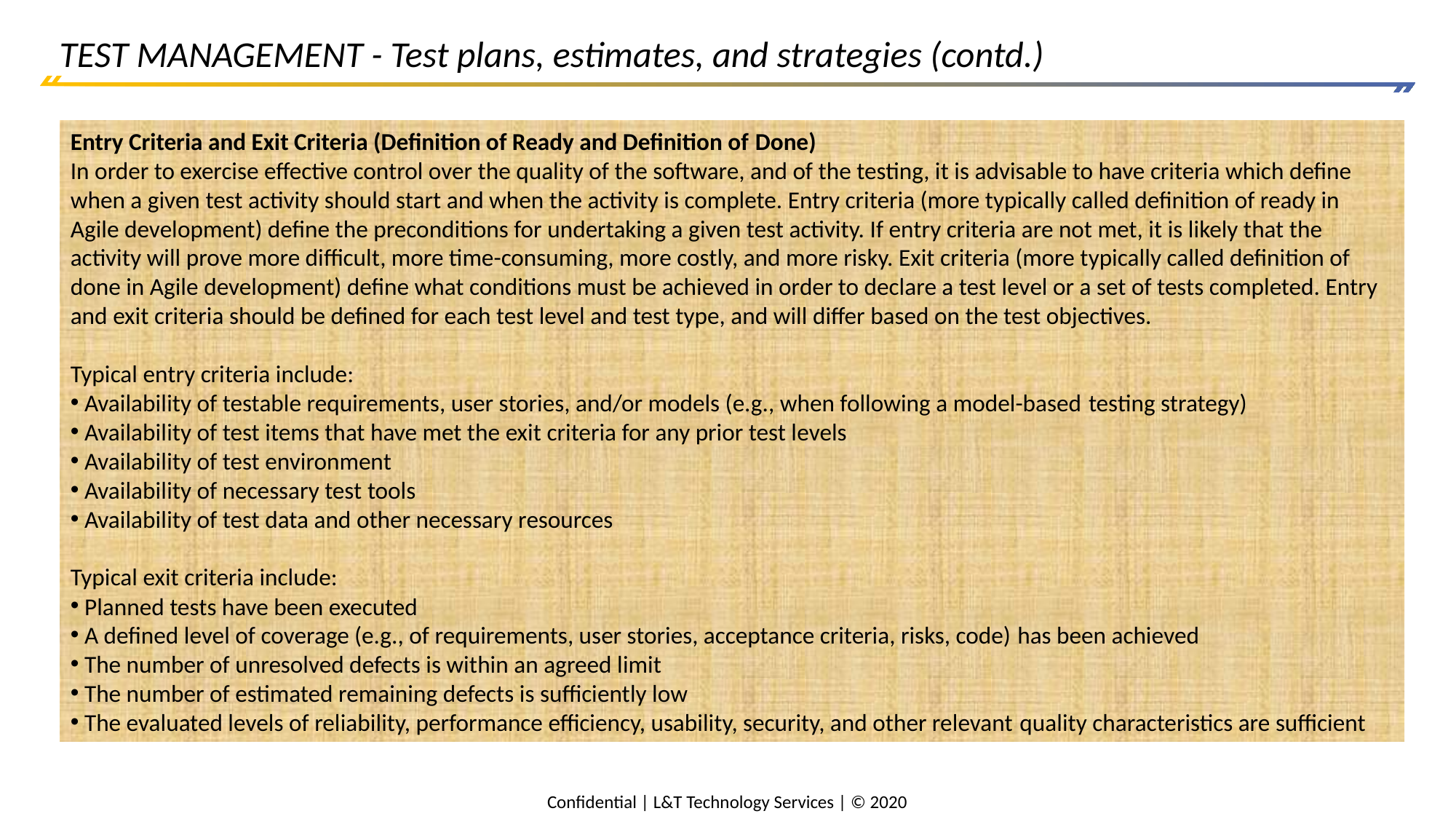

# TEST MANAGEMENT - Test plans, estimates, and strategies (contd.)
Entry Criteria and Exit Criteria (Definition of Ready and Definition of Done)
In order to exercise effective control over the quality of the software, and of the testing, it is advisable to have criteria which define when a given test activity should start and when the activity is complete. Entry criteria (more typically called definition of ready in Agile development) define the preconditions for undertaking a given test activity. If entry criteria are not met, it is likely that the activity will prove more difficult, more time-consuming, more costly, and more risky. Exit criteria (more typically called definition of
done in Agile development) define what conditions must be achieved in order to declare a test level or a set of tests completed. Entry and exit criteria should be defined for each test level and test type, and will differ based on the test objectives.

Typical entry criteria include:
 Availability of testable requirements, user stories, and/or models (e.g., when following a model-based testing strategy)
 Availability of test items that have met the exit criteria for any prior test levels
 Availability of test environment
 Availability of necessary test tools
 Availability of test data and other necessary resources

Typical exit criteria include:
 Planned tests have been executed
 A defined level of coverage (e.g., of requirements, user stories, acceptance criteria, risks, code) has been achieved
 The number of unresolved defects is within an agreed limit
 The number of estimated remaining defects is sufficiently low
 The evaluated levels of reliability, performance efficiency, usability, security, and other relevant quality characteristics are sufficient